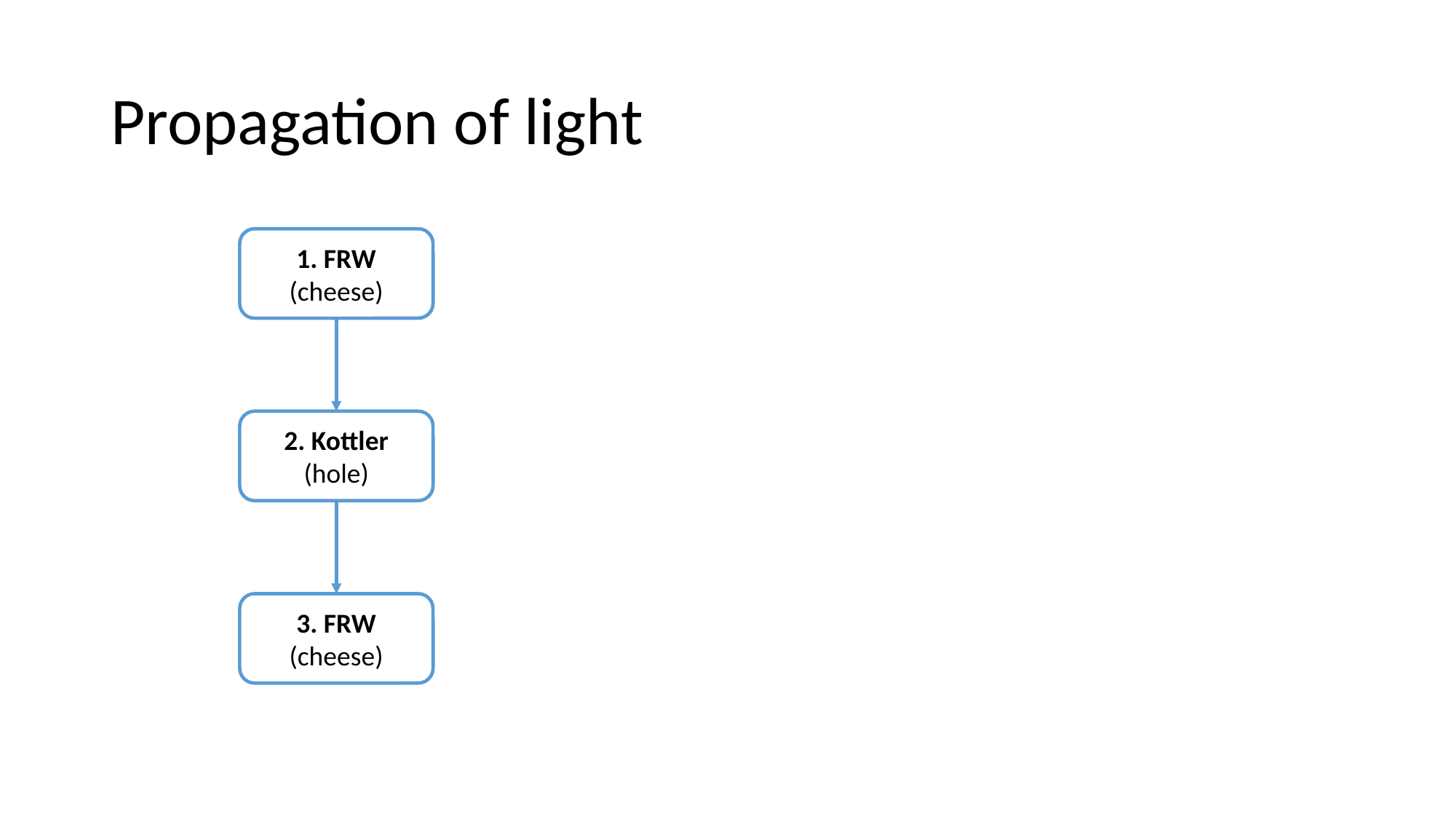

# Propagation of light
1. FRW (cheese)
2. Kottler (hole)
3. FRW (cheese)